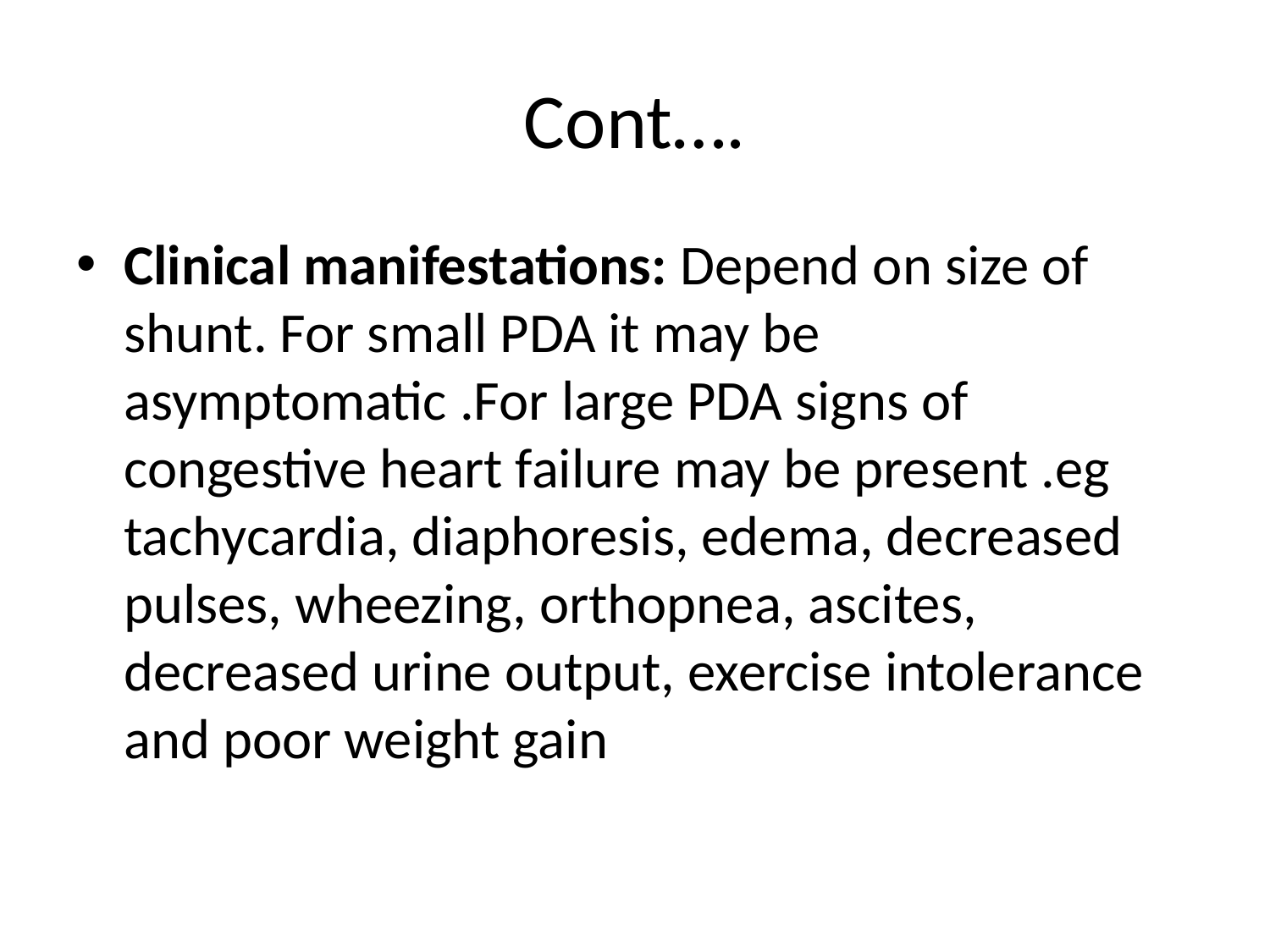

# Cont….
Clinical manifestations: Depend on size of shunt. For small PDA it may be asymptomatic .For large PDA signs of congestive heart failure may be present .eg tachycardia, diaphoresis, edema, decreased pulses, wheezing, orthopnea, ascites, decreased urine output, exercise intolerance and poor weight gain